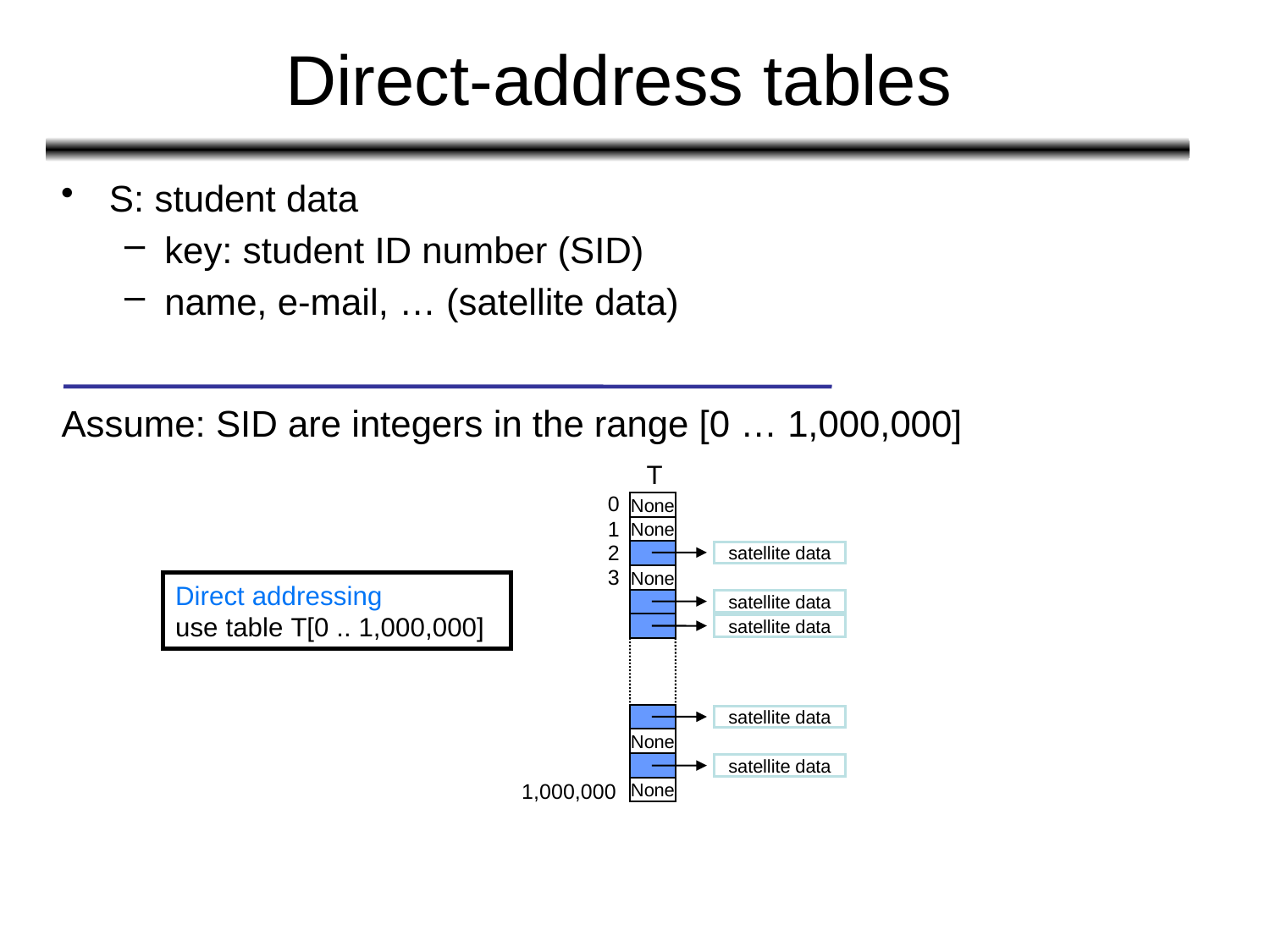

# Direct-address tables
S: student data
key: student ID number (SID)
name, e-mail, … (satellite data)

Assume: SID are integers in the range [0 … 1,000,000]

T
0
None
1
None
2

satellite data

3
None

satellite data

satellite data

satellite data

None

satellite data

1,000,000
None
Direct addressing
use table T[0 .. 1,000,000]